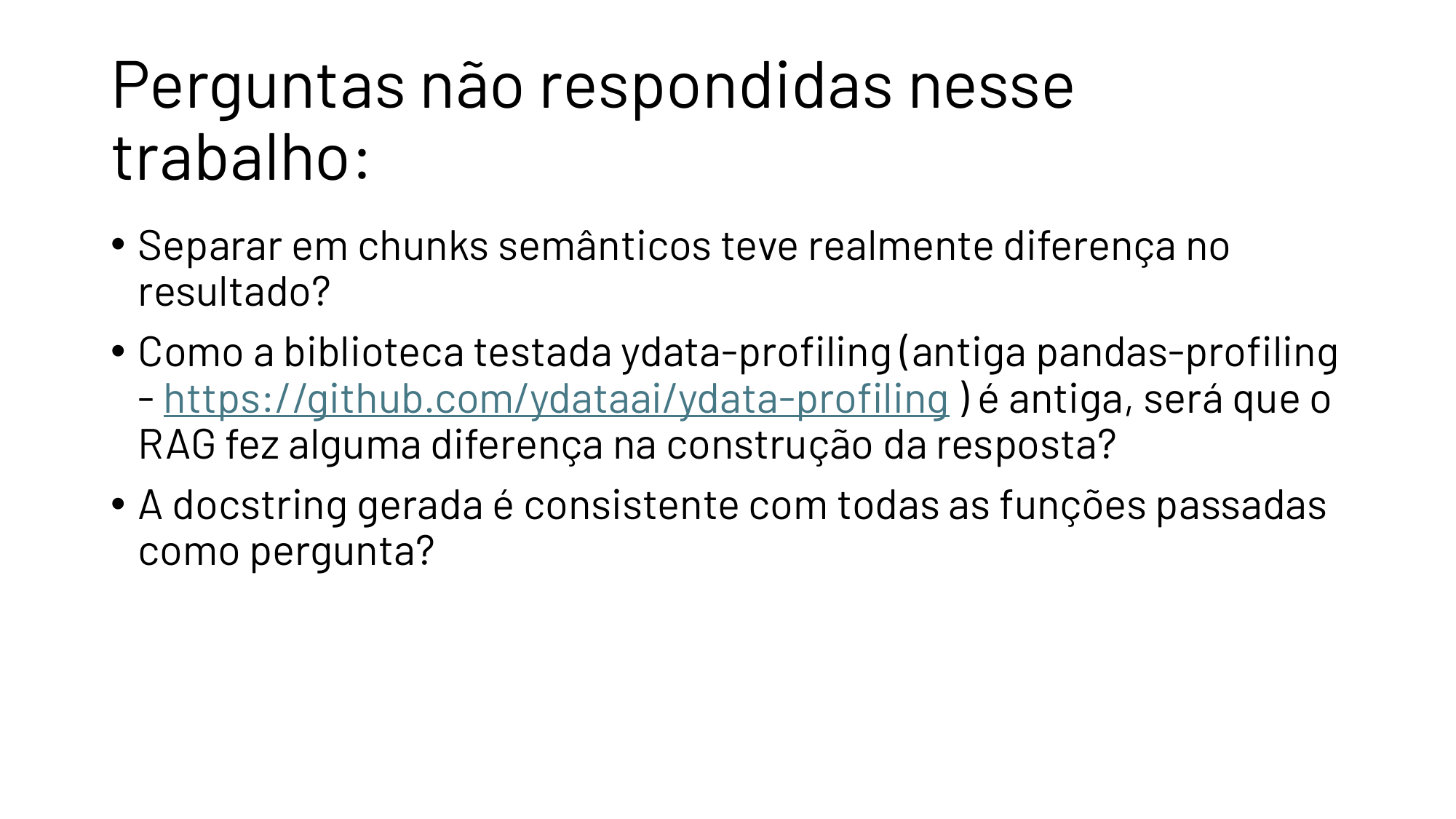

# Perguntas não respondidas nesse trabalho:
Separar em chunks semânticos teve realmente diferença no resultado?
Como a biblioteca testada ydata-profiling (antiga pandas-profiling - https://github.com/ydataai/ydata-profiling ) é antiga, será que o RAG fez alguma diferença na construção da resposta?
A docstring gerada é consistente com todas as funções passadas como pergunta?